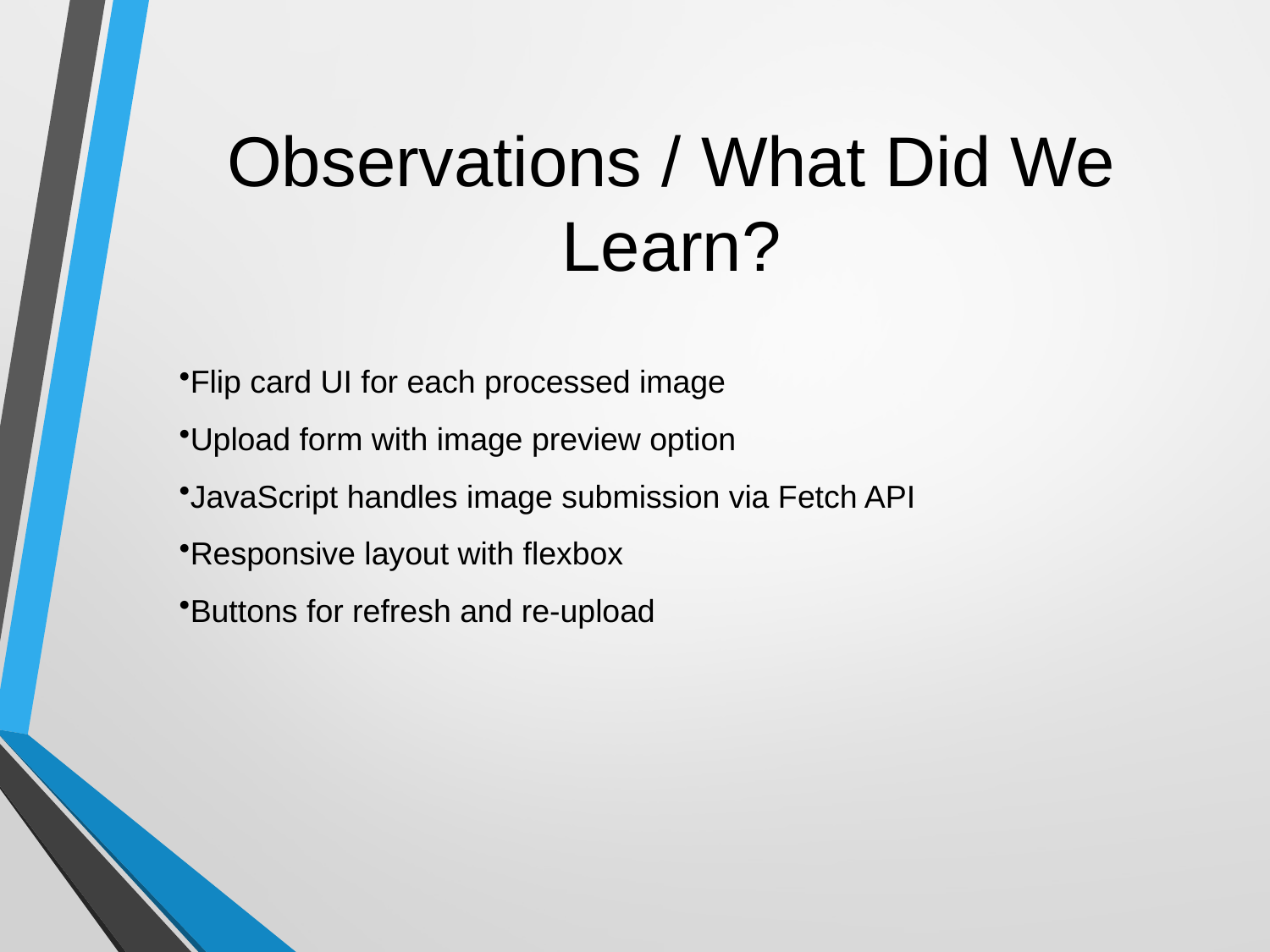

# Observations / What Did We Learn?
Flip card UI for each processed image
Upload form with image preview option
JavaScript handles image submission via Fetch API
Responsive layout with flexbox
Buttons for refresh and re-upload